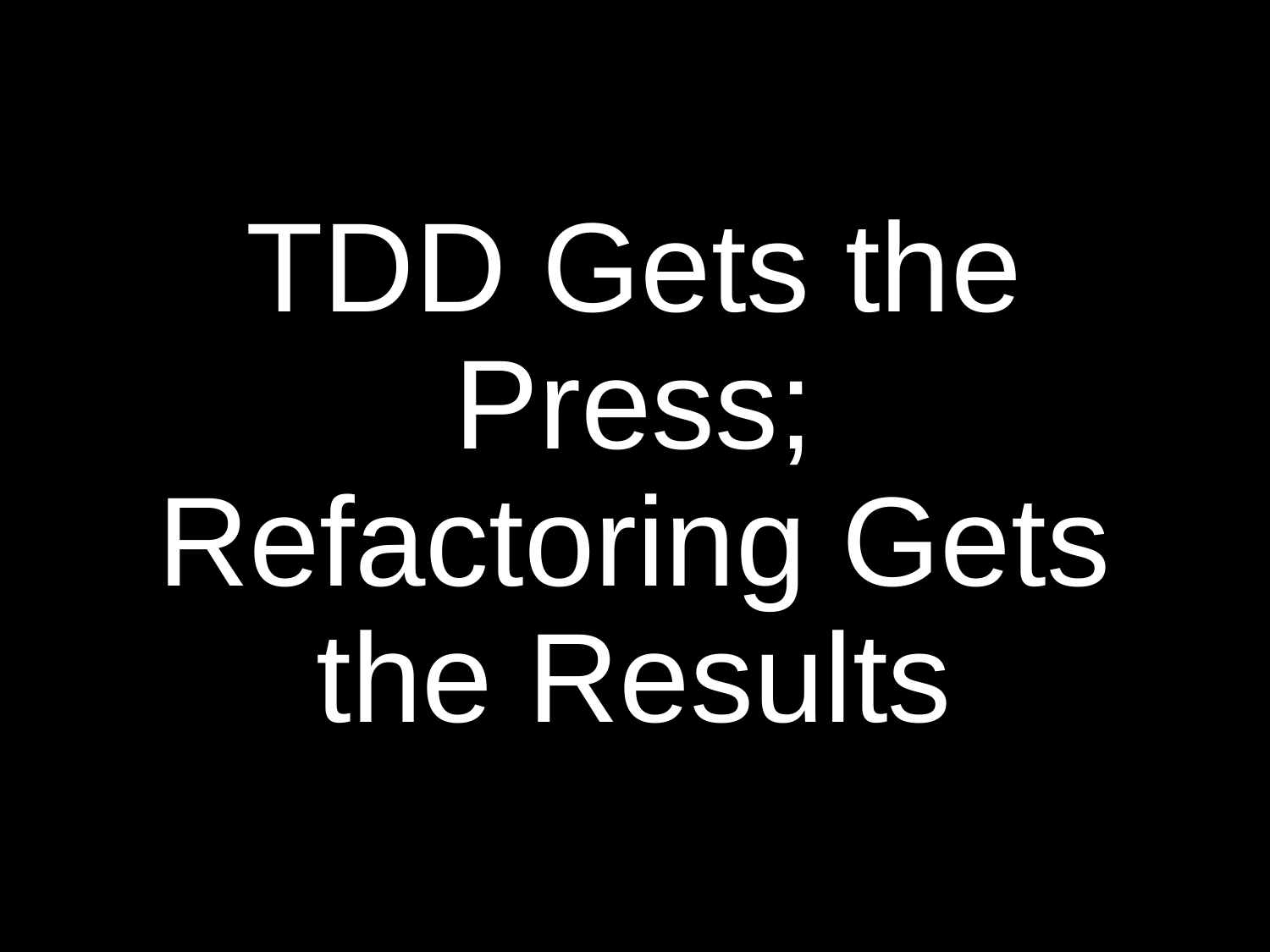

# TDD Gets the Press; Refactoring Gets the Results
And it’s not that simple…